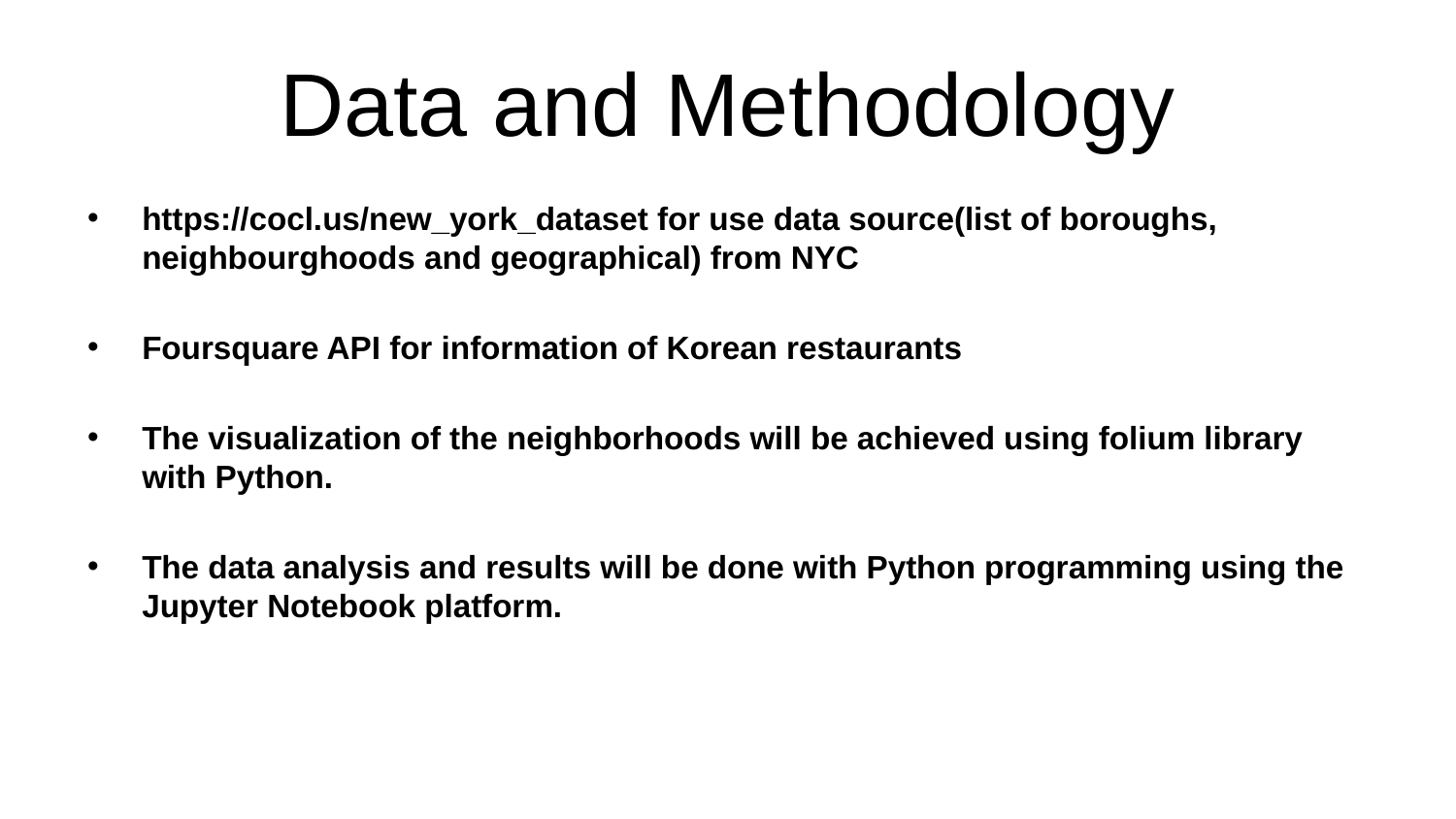

# Data and Methodology
https://cocl.us/new_york_dataset for use data source(list of boroughs, neighbourghoods and geographical) from NYC

Foursquare API for information of Korean restaurants

The visualization of the neighborhoods will be achieved using folium library with Python.

The data analysis and results will be done with Python programming using the Jupyter Notebook platform.